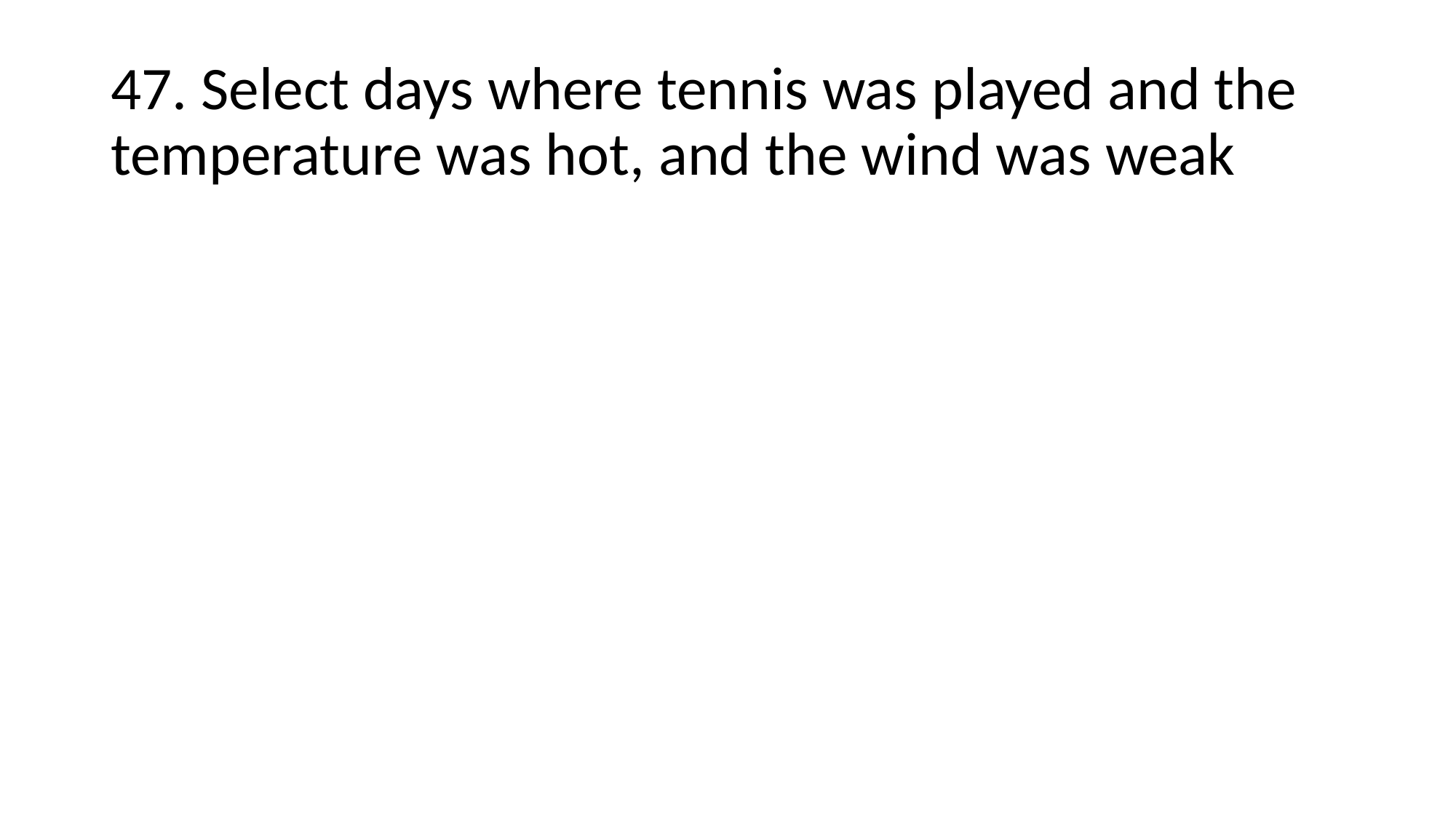

# 47. Select days where tennis was played and the temperature was hot, and the wind was weak